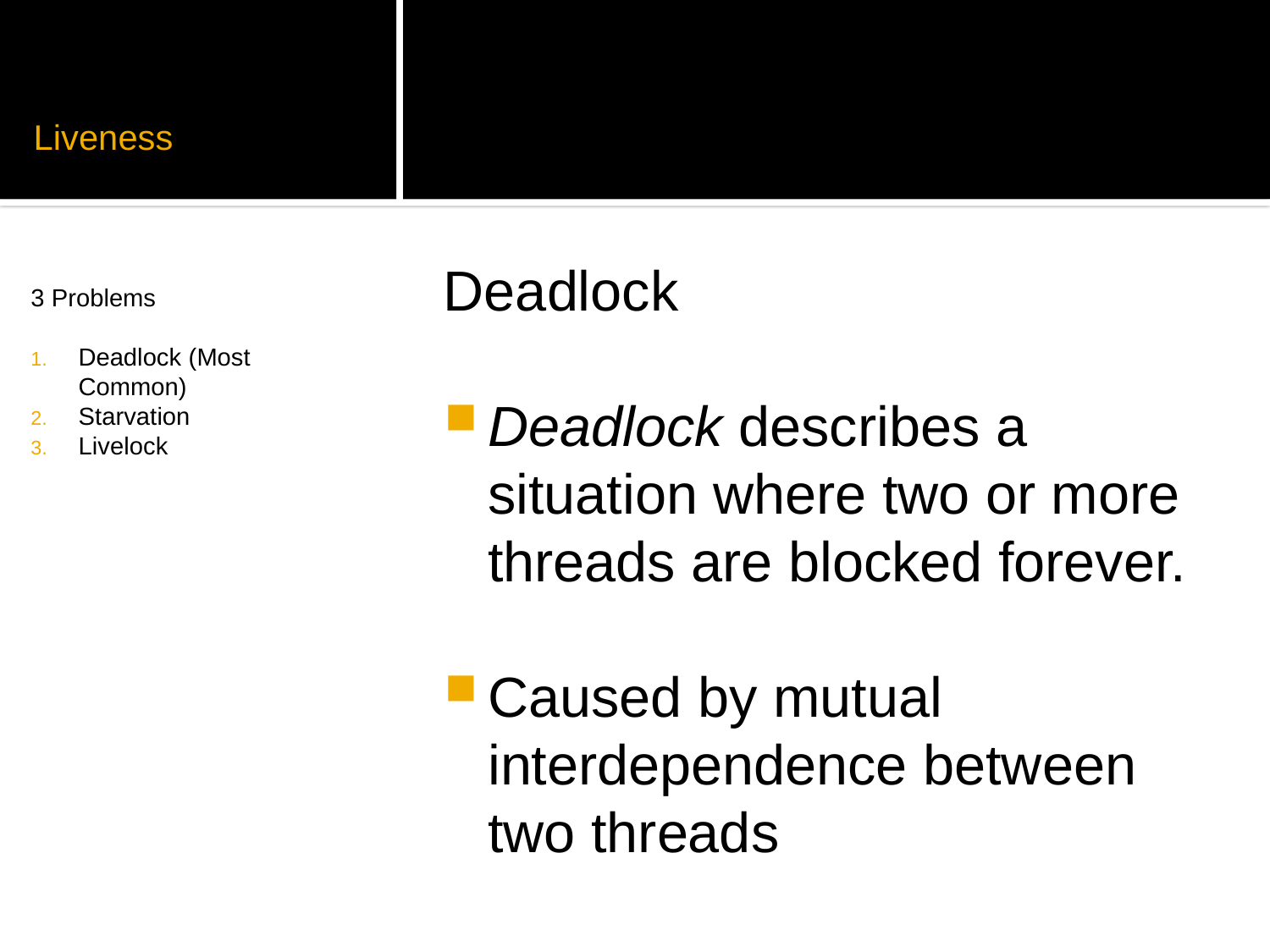

# Liveness

3 Problems

Deadlock (Most Common)
Starvation
Livelock

Deadlock

Deadlock describes a situation where two or more threads are blocked forever.

Caused by mutual interdependence between two threads